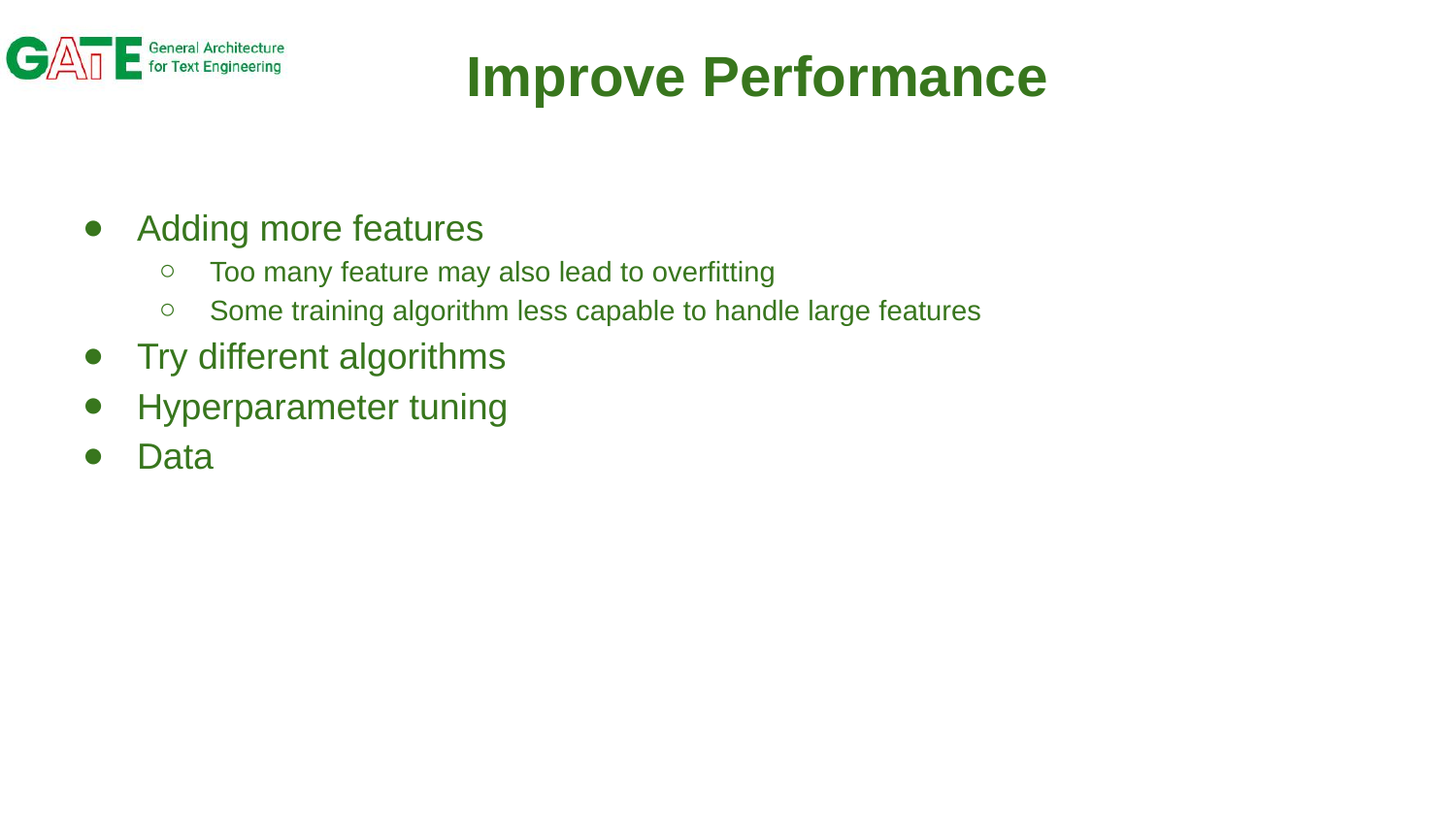

# Improve Performance
Adding more features
Too many feature may also lead to overfitting
Some training algorithm less capable to handle large features
Try different algorithms
Hyperparameter tuning
Data